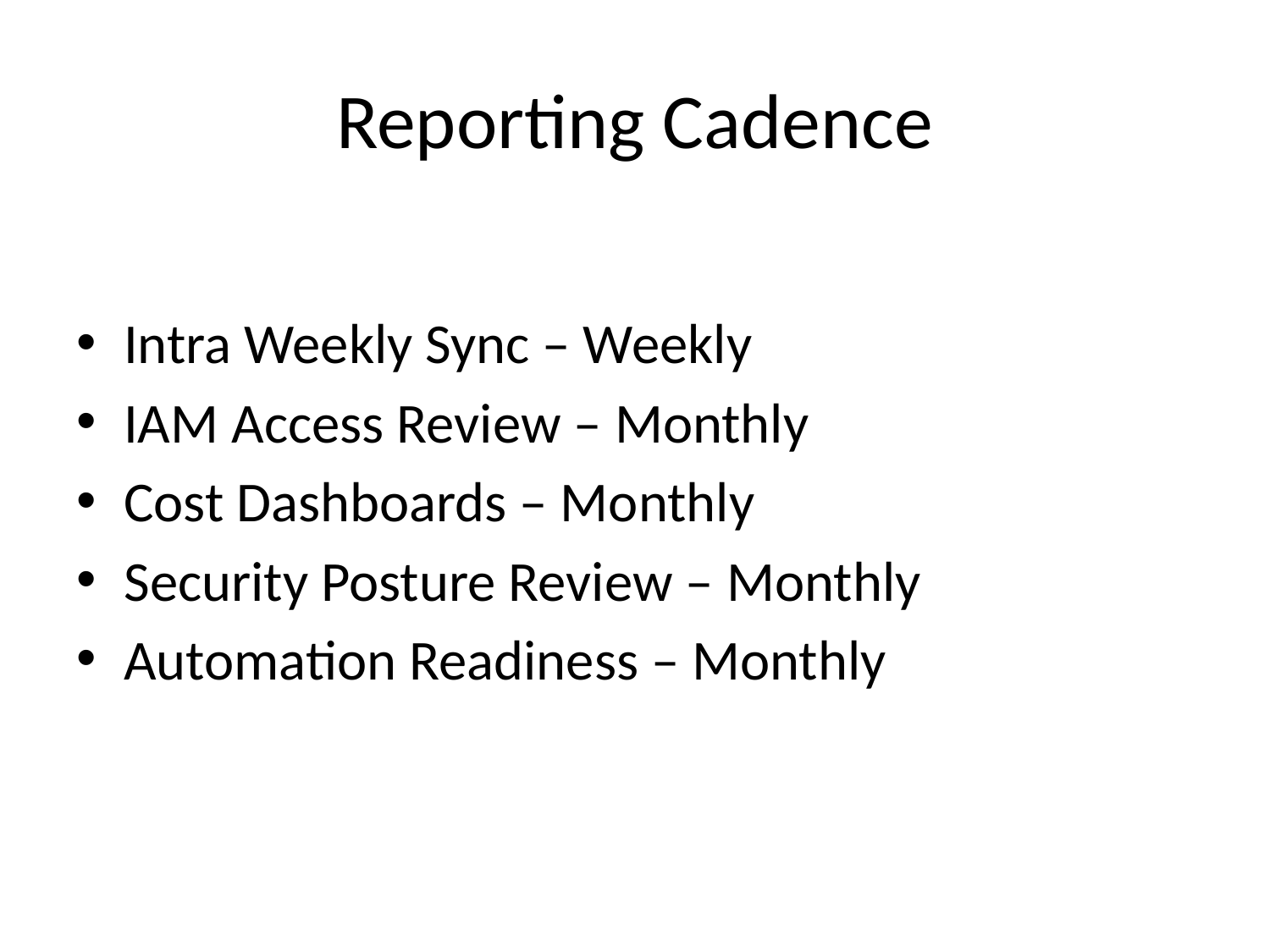

# Reporting Cadence

Intra Weekly Sync – Weekly
IAM Access Review – Monthly
Cost Dashboards – Monthly
Security Posture Review – Monthly
Automation Readiness – Monthly